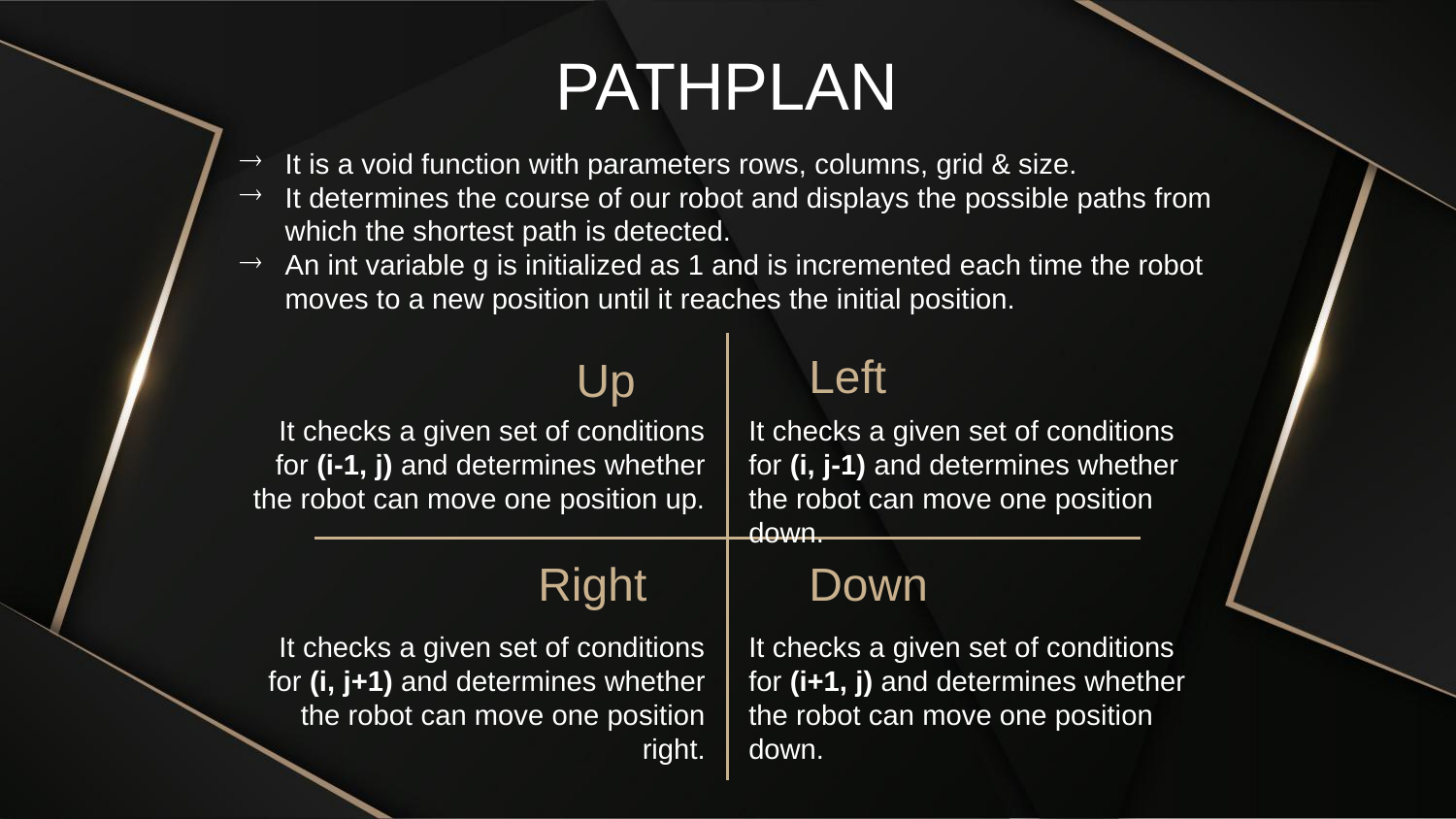

# PATHPLAN
It is a void function with parameters rows, columns, grid & size.
It determines the course of our robot and displays the possible paths from which the shortest path is detected.
An int variable g is initialized as 1 and is incremented each time the robot moves to a new position until it reaches the initial position.
Up
Left
It checks a given set of conditions for (i-1, j) and determines whether the robot can move one position up.
It checks a given set of conditions for (i, j-1) and determines whether the robot can move one position down.
Right
Down
It checks a given set of conditions for (i, j+1) and determines whether the robot can move one position right.
It checks a given set of conditions for (i+1, j) and determines whether the robot can move one position down.